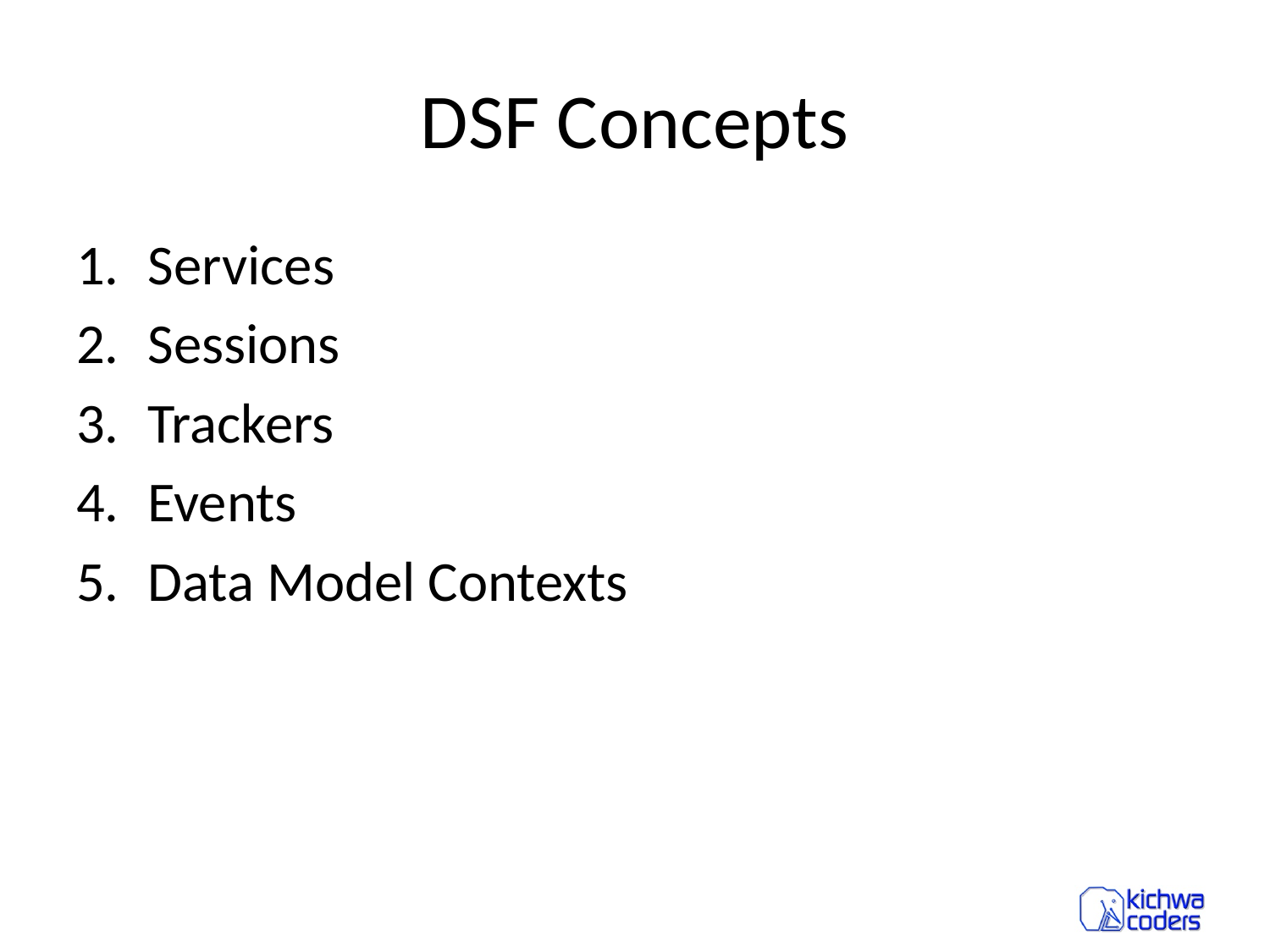

# DSF Concepts
Services
Sessions
Trackers
Events
Data Model Contexts